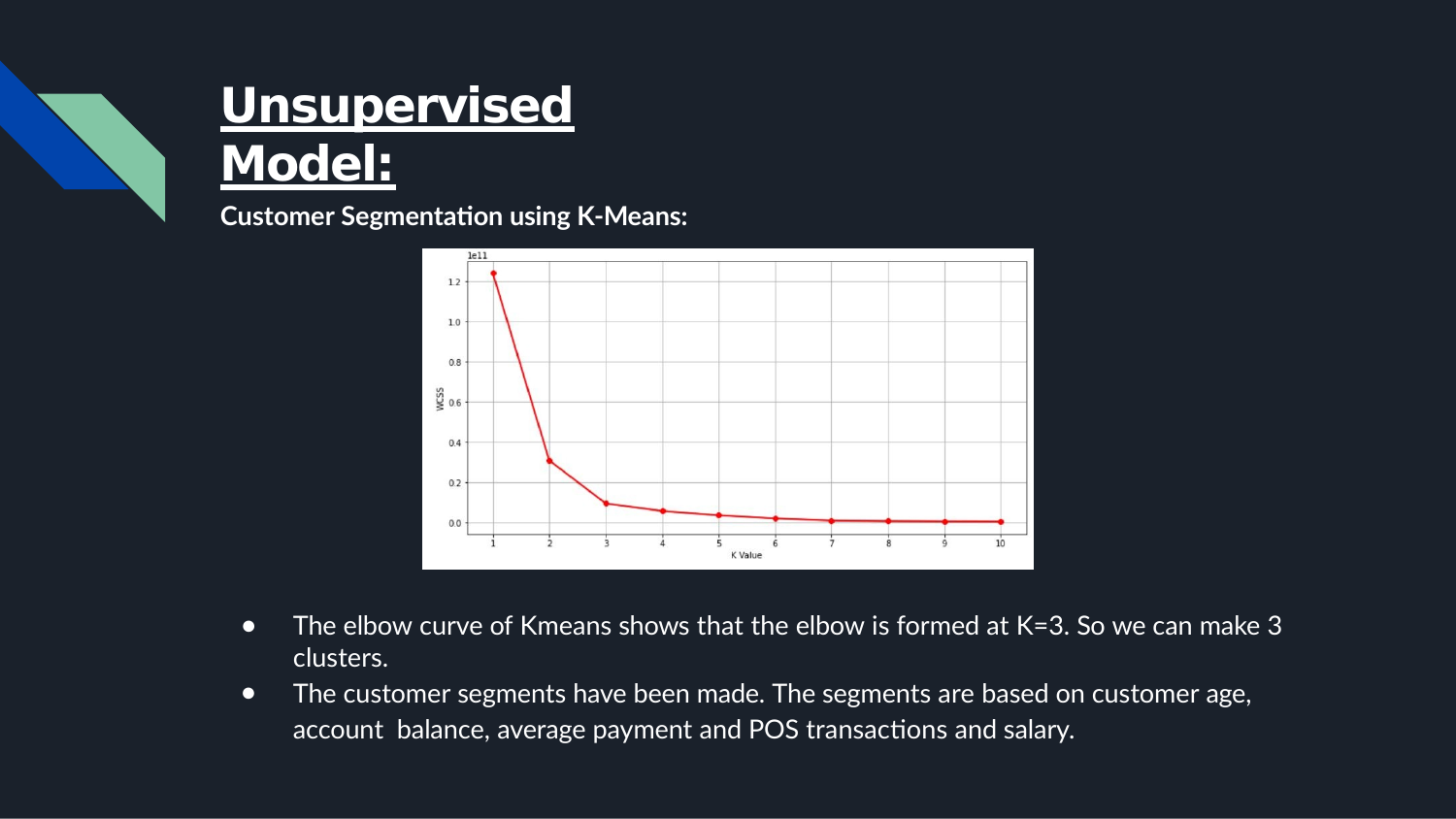

# Unsupervised Model:
Customer Segmentation using K-Means:

The elbow curve of Kmeans shows that the elbow is formed at K=3. So we can make 3 clusters.
The customer segments have been made. The segments are based on customer age, account  balance, average payment and POS transactions and salary.